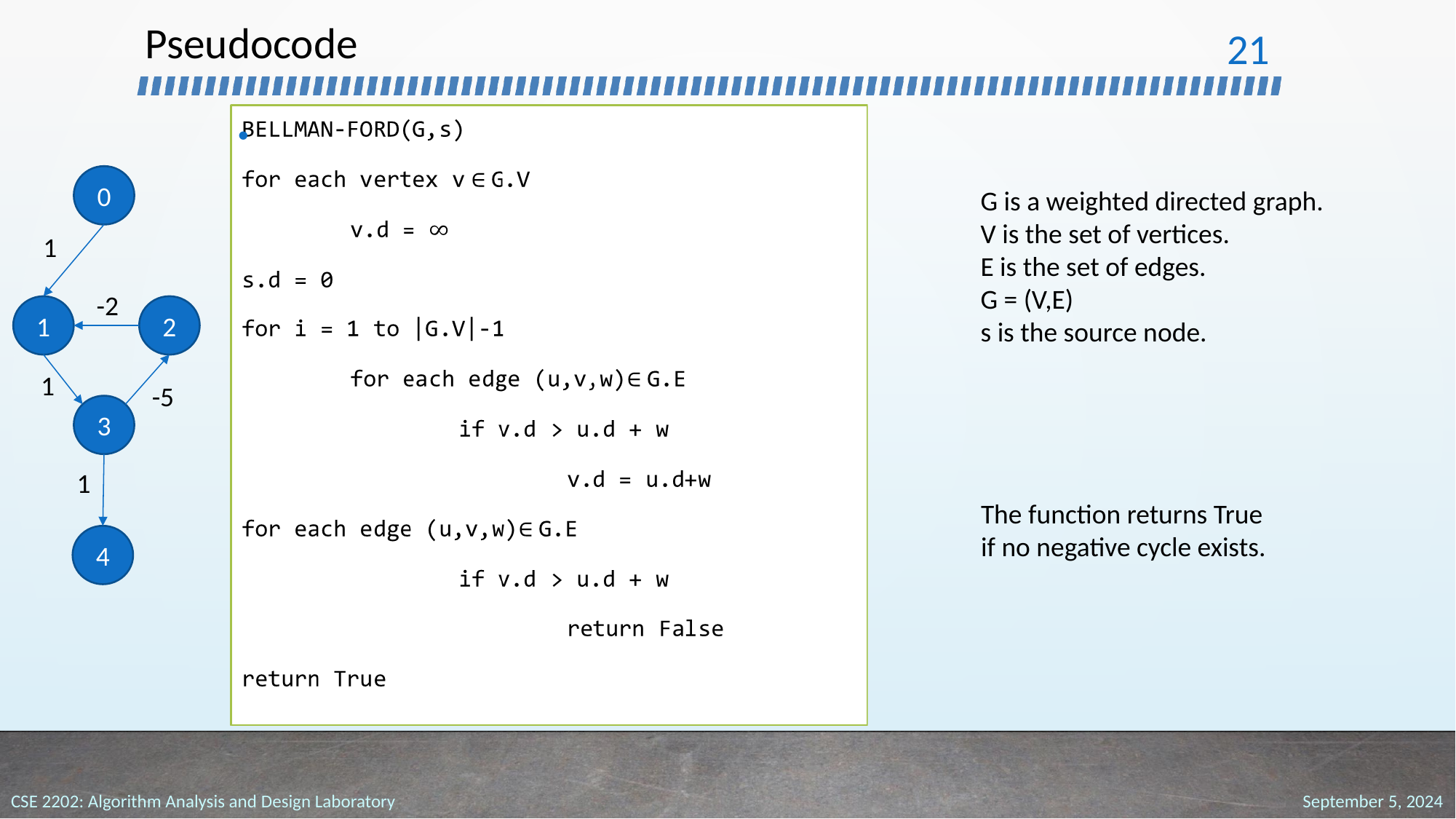

# Pseudocode
21

0
G is a weighted directed graph.
V is the set of vertices.
E is the set of edges.
G = (V,E)
s is the source node.
1
-2
2
1
1
-5
3
1
The function returns True
if no negative cycle exists.
4
September 5, 2024
CSE 2202: Algorithm Analysis and Design Laboratory